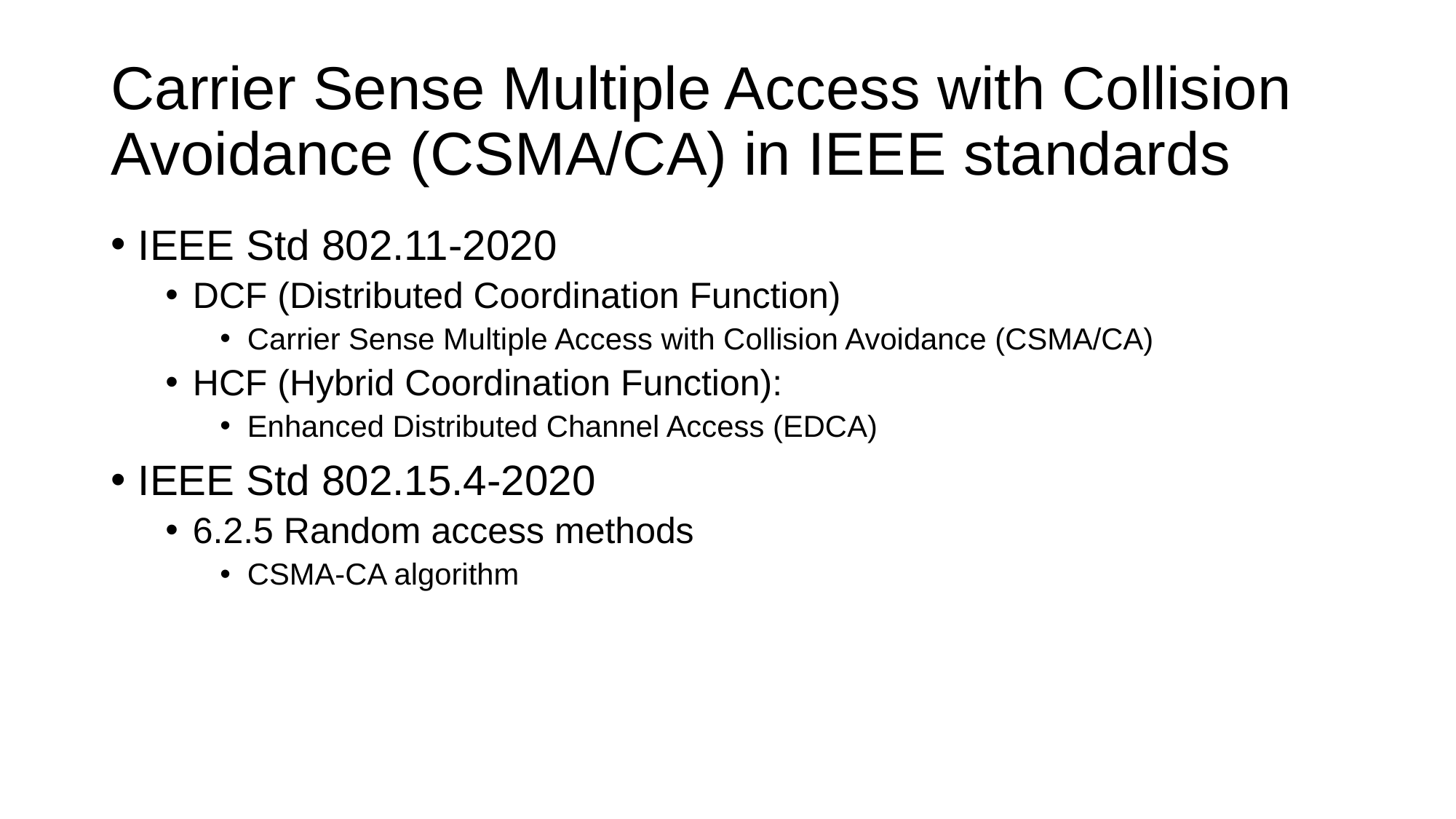

# Carrier Sense Multiple Access with Collision Avoidance (CSMA/CA) in IEEE standards
IEEE Std 802.11-2020
DCF (Distributed Coordination Function)
Carrier Sense Multiple Access with Collision Avoidance (CSMA/CA)
HCF (Hybrid Coordination Function):
Enhanced Distributed Channel Access (EDCA)
IEEE Std 802.15.4-2020
6.2.5 Random access methods
CSMA-CA algorithm